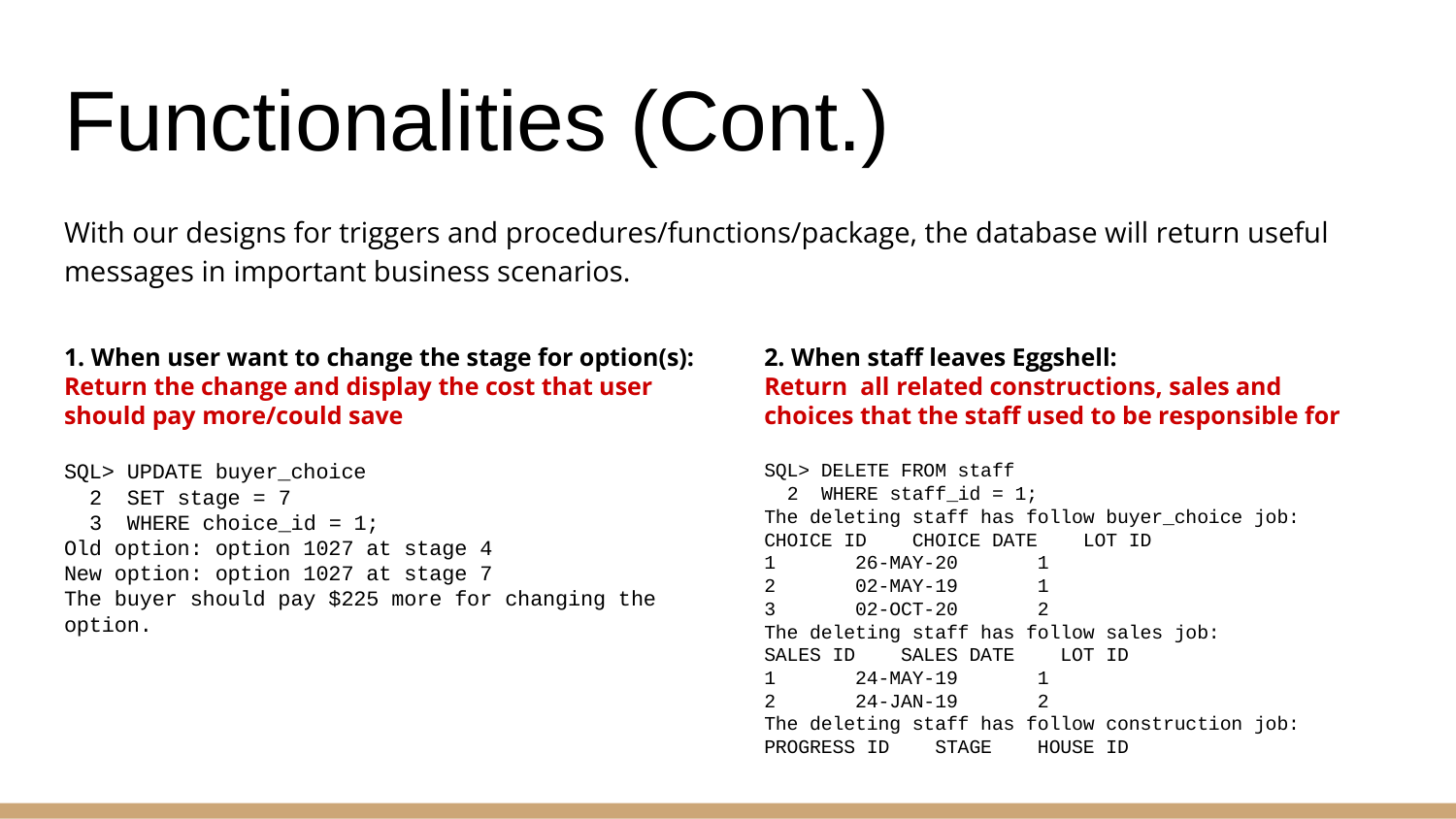

# Functionalities (Cont.)
With our designs for triggers and procedures/functions/package, the database will return useful messages in important business scenarios.

1. When user want to change the stage for option(s):
Return the change and display the cost that user should pay more/could save

SQL> UPDATE buyer_choice
  2  SET stage = 7
  3  WHERE choice_id = 1;
Old option: option 1027 at stage 4
New option: option 1027 at stage 7
The buyer should pay $225 more for changing the option.
2. When staff leaves Eggshell:
Return  all related constructions, sales and choices that the staff used to be responsible for

SQL> DELETE FROM staff
  2  WHERE staff_id = 1;
The deleting staff has follow buyer_choice job:
CHOICE ID    CHOICE DATE    LOT ID
1       26-MAY-20       1
2       02-MAY-19       1
3       02-OCT-20       2
The deleting staff has follow sales job:
SALES ID    SALES DATE    LOT ID
1       24-MAY-19       1
2       24-JAN-19       2
The deleting staff has follow construction job:
PROGRESS ID    STAGE    HOUSE ID